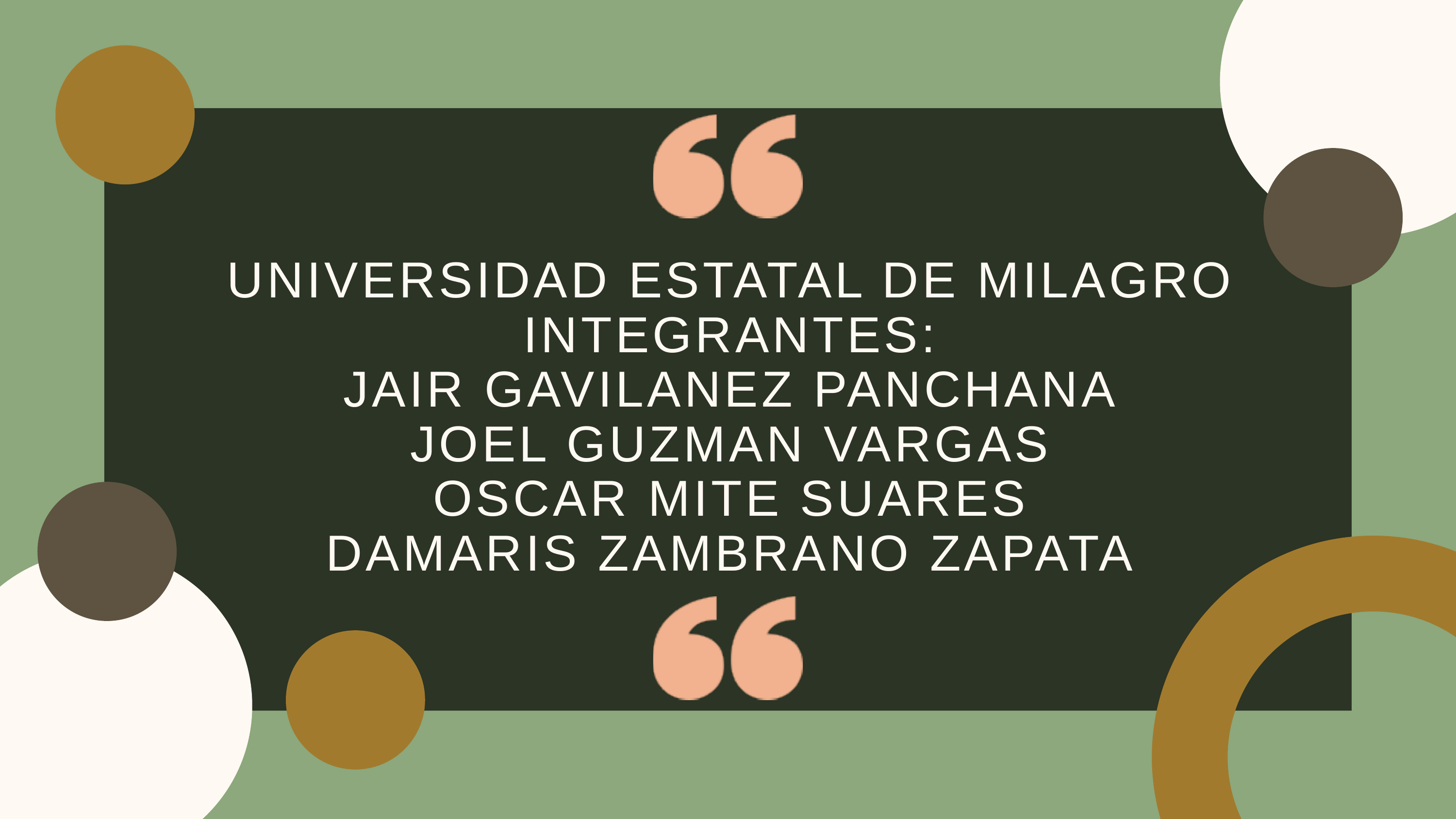

UNIVERSIDAD ESTATAL DE MILAGRO
INTEGRANTES:
JAIR GAVILANEZ PANCHANA
JOEL GUZMAN VARGAS
OSCAR MITE SUARES
DAMARIS ZAMBRANO ZAPATA